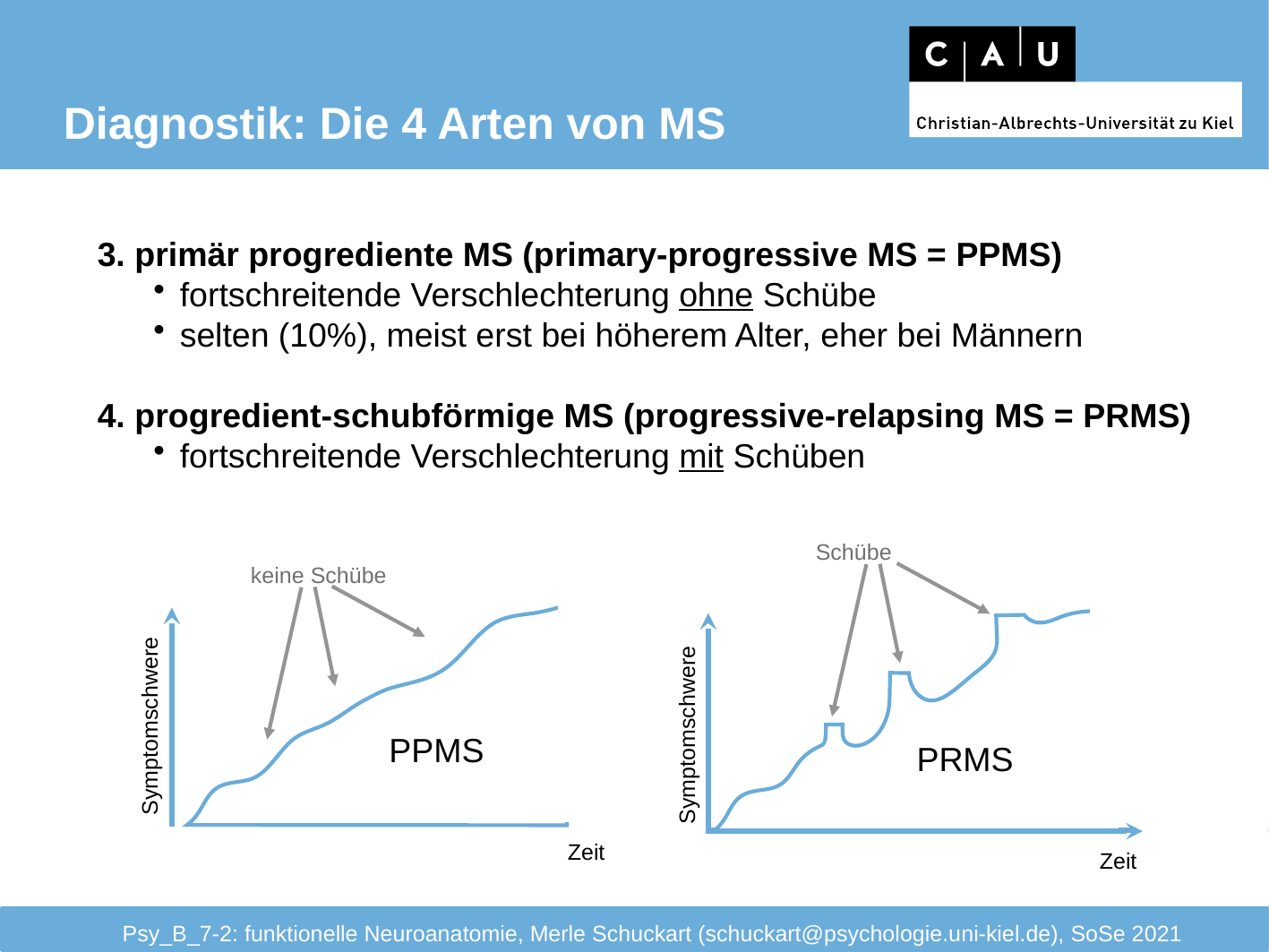

# Diagnostik: Die 4 Arten von MS
3. primär progrediente MS (primary-progressive MS = PPMS)
fortschreitende Verschlechterung ohne Schübe
selten (10%), meist erst bei höherem Alter, eher bei Männern

4. progredient-schubförmige MS (progressive-relapsing MS = PRMS)
fortschreitende Verschlechterung mit Schüben

Schübe
keine Schübe

Symptomschwere
Symptomschwere
PPMS
PRMS

Zeit

Zeit
8
Psy_B_7-2: funktionelle Neuroanatomie, Merle Schuckart (schuckart@psychologie.uni-kiel.de), SoSe 2021